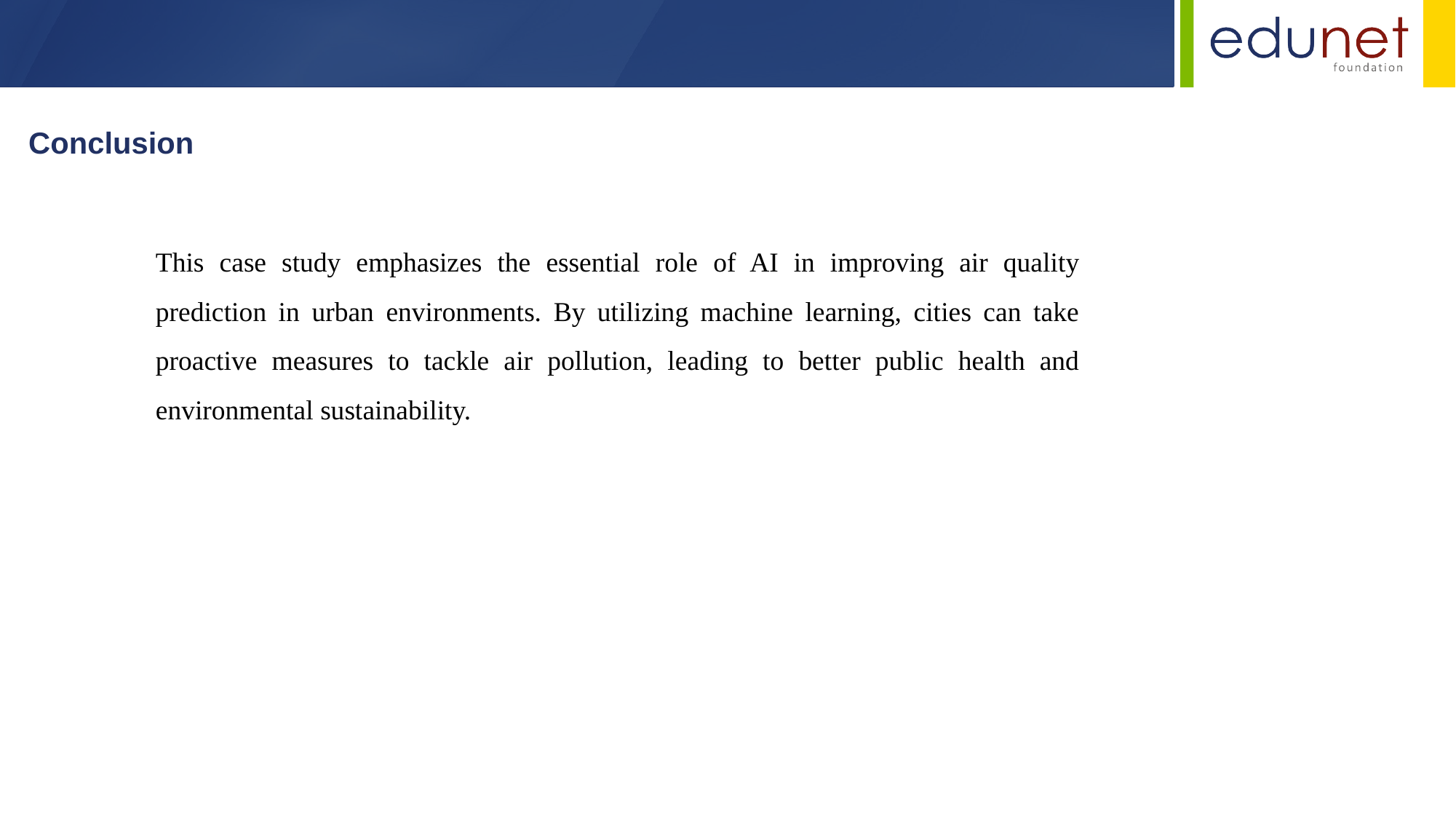

Conclusion
This case study emphasizes the essential role of AI in improving air quality prediction in urban environments. By utilizing machine learning, cities can take proactive measures to tackle air pollution, leading to better public health and environmental sustainability.